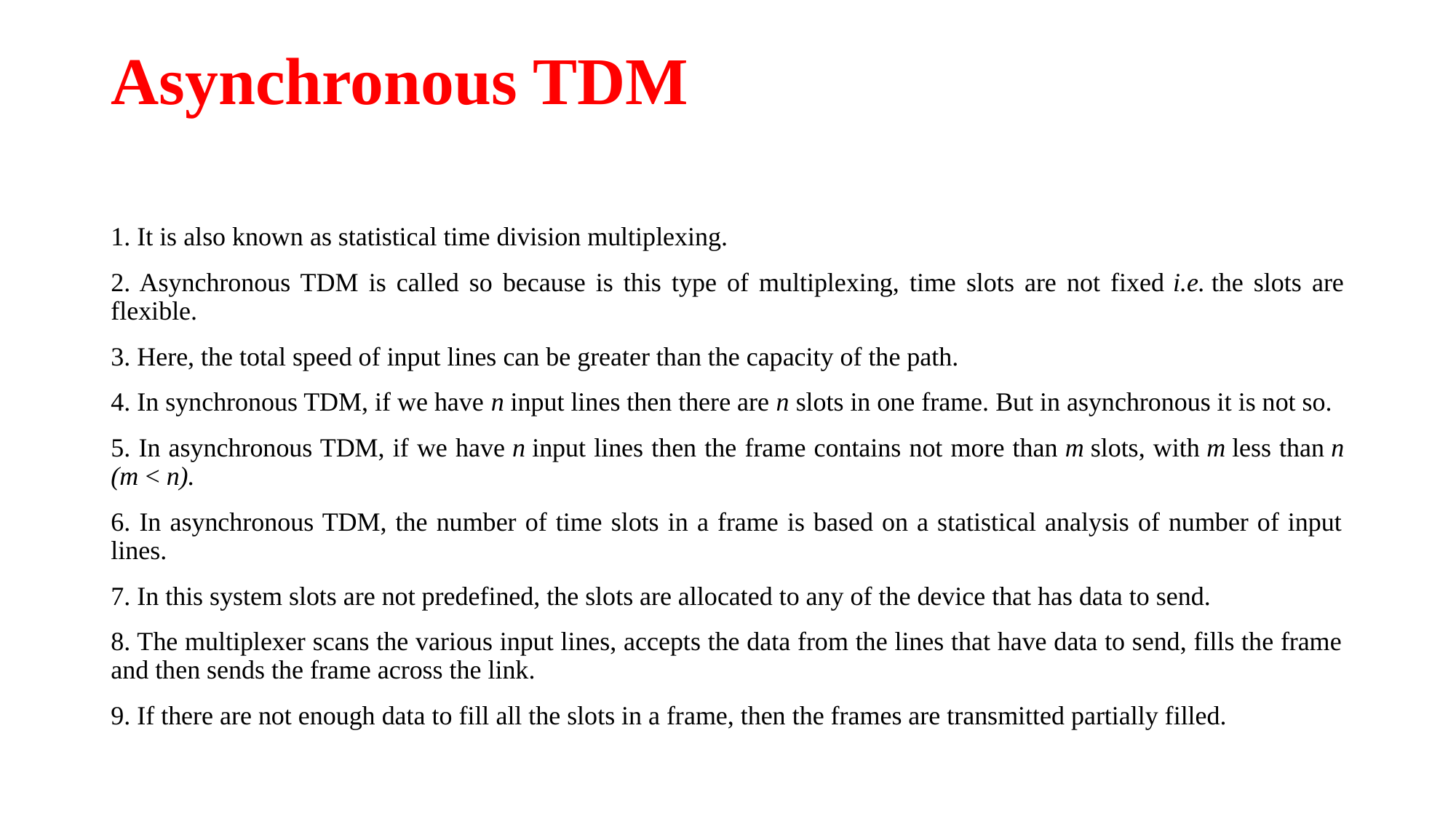

# Asynchronous TDM
1. It is also known as statistical time division multiplexing.
2. Asynchronous TDM is called so because is this type of multiplexing, time slots are not fixed i.e. the slots are flexible.
3. Here, the total speed of input lines can be greater than the capacity of the path.
4. In synchronous TDM, if we have n input lines then there are n slots in one frame. But in asynchronous it is not so.
5. In asynchronous TDM, if we have n input lines then the frame contains not more than m slots, with m less than n (m < n).
6. In asynchronous TDM, the number of time slots in a frame is based on a statistical analysis of number of input lines.
7. In this system slots are not predefined, the slots are allocated to any of the device that has data to send.
8. The multiplexer scans the various input lines, accepts the data from the lines that have data to send, fills the frame and then sends the frame across the link.
9. If there are not enough data to fill all the slots in a frame, then the frames are transmitted partially filled.